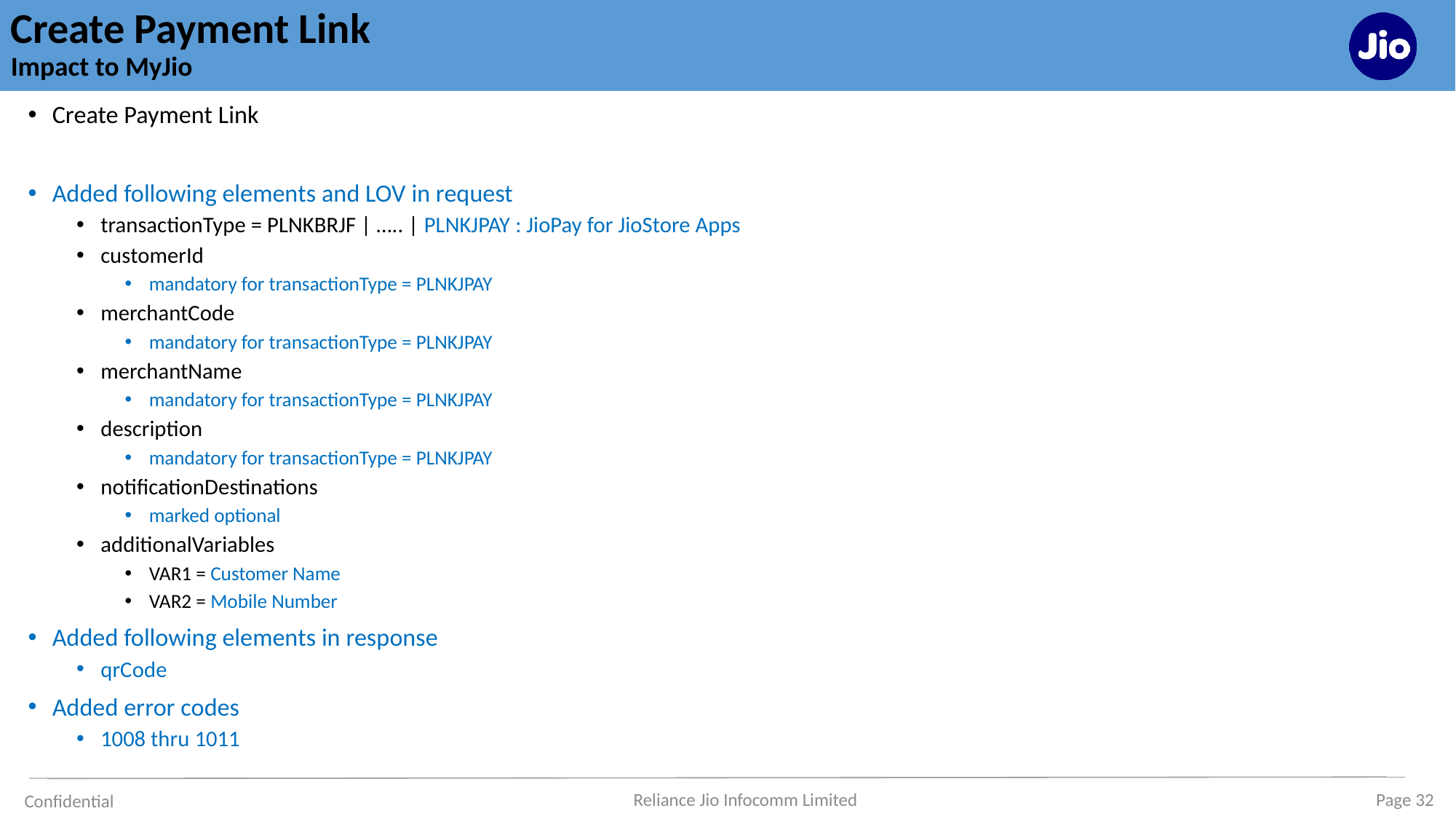

# Create Payment Link Impact to MyJio
Create Payment Link

Added following elements and LOV in request
transactionType = PLNKBRJF | ….. | PLNKJPAY : JioPay for JioStore Apps
customerId
mandatory for transactionType = PLNKJPAY
merchantCode
mandatory for transactionType = PLNKJPAY
merchantName
mandatory for transactionType = PLNKJPAY
description
mandatory for transactionType = PLNKJPAY
notificationDestinations
marked optional
additionalVariables
VAR1 = Customer Name
VAR2 = Mobile Number
Added following elements in response
qrCode
Added error codes
1008 thru 1011